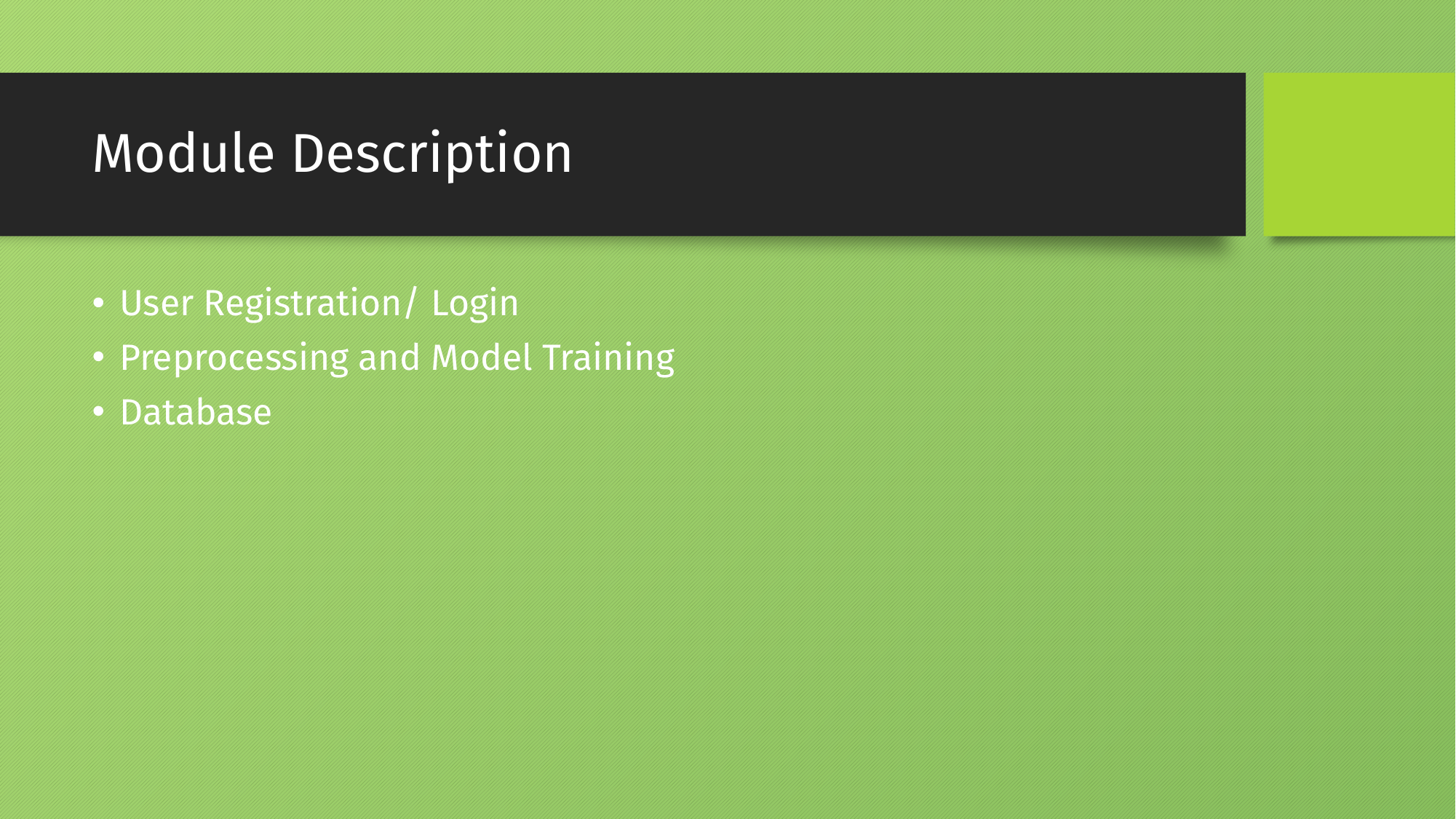

# Module Description
User Registration/ Login
Preprocessing and Model Training
Database